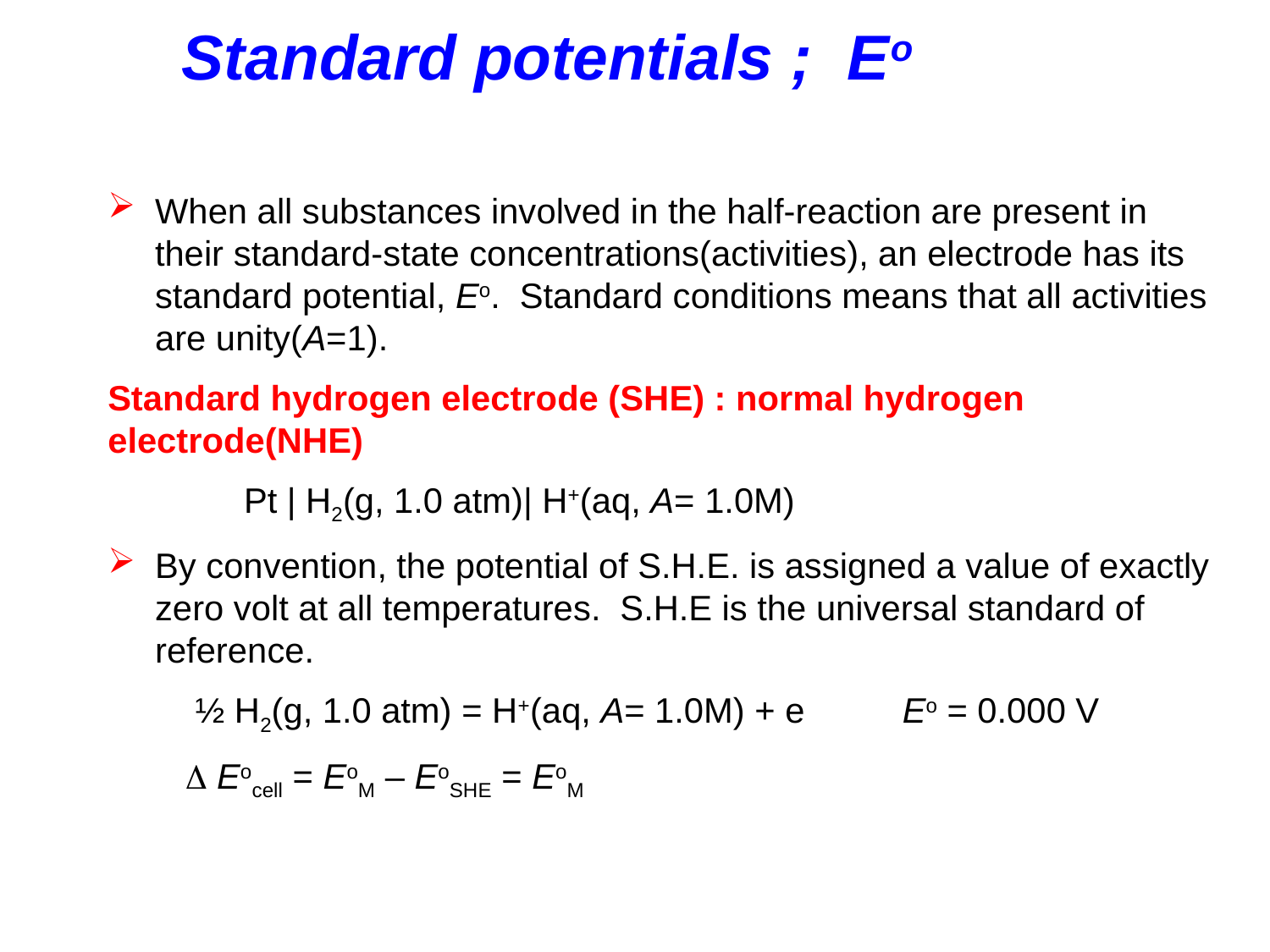

Standard potentials ;  Eo
When all substances involved in the half-reaction are present in their standard-state concentrations(activities), an electrode has its standard potential, Eo.  Standard conditions means that all activities are unity(A=1).
Standard hydrogen electrode (SHE) : normal hydrogen electrode(NHE)
              Pt | H2(g, 1.0 atm)| H+(aq, A= 1.0M)
By convention, the potential of S.H.E. is assigned a value of exactly zero volt at all temperatures.  S.H.E is the universal standard of reference.
         ½ H2(g, 1.0 atm) = H+(aq, A= 1.0M) + e          Eo = 0.000 V
        Δ Eocell = EoM – EoSHE = EoM